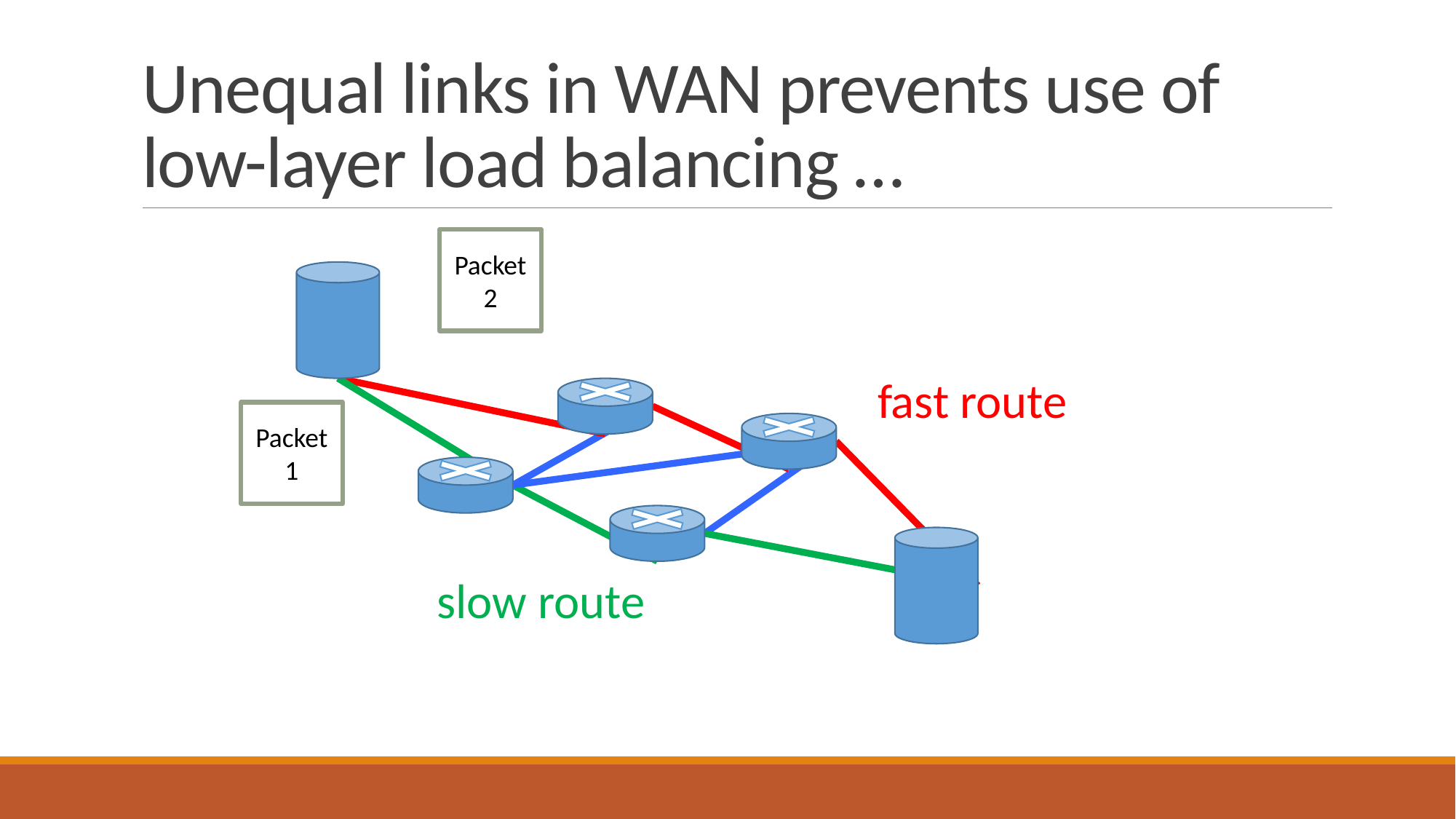

# Unequal links in WAN prevents use of low-layer load balancing …
Packet 2

fast route

Packet 1

slow route